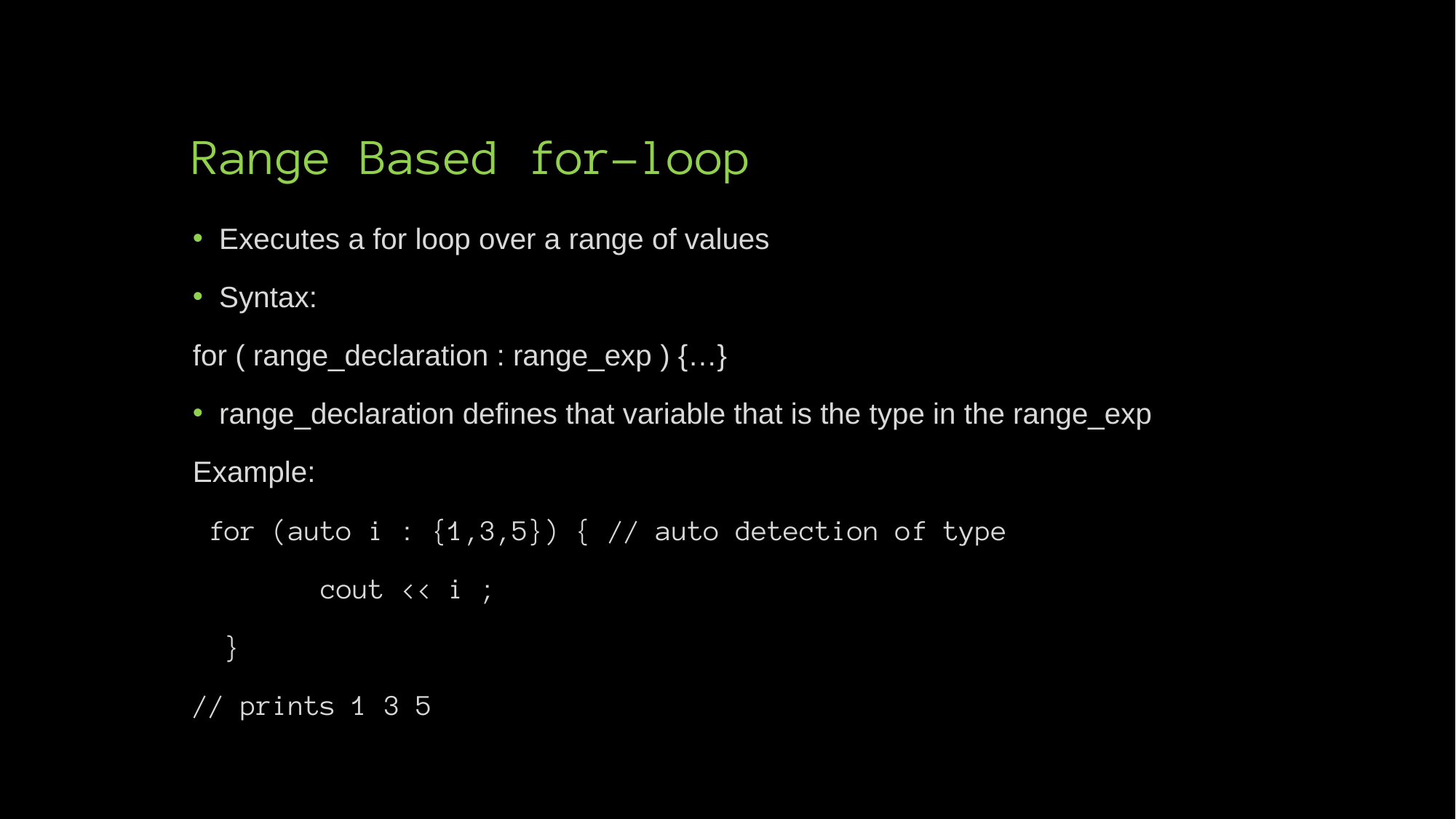

# Range Based for-loop
Executes a for loop over a range of values
Syntax:
for ( range_declaration : range_exp ) {…}
range_declaration defines that variable that is the type in the range_exp
Example:
 for (auto i : {1,3,5}) { // auto detection of type
        cout << i ;
  }
// prints 1 3 5